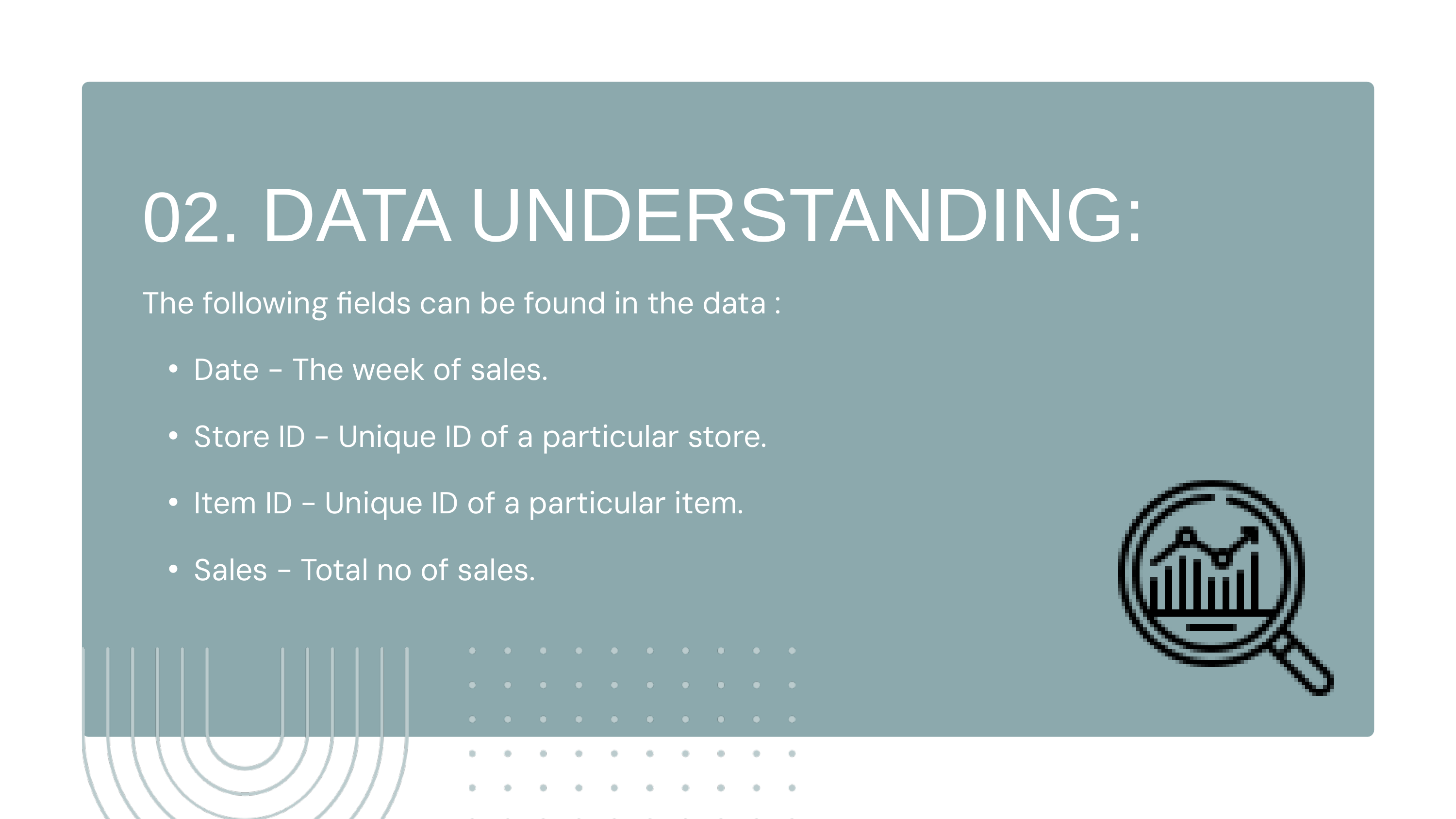

DATA UNDERSTANDING:
02.
The following fields can be found in the data :

Date - The week of sales.

Store ID - Unique ID of a particular store.

Item ID - Unique ID of a particular item.

Sales - Total no of sales.